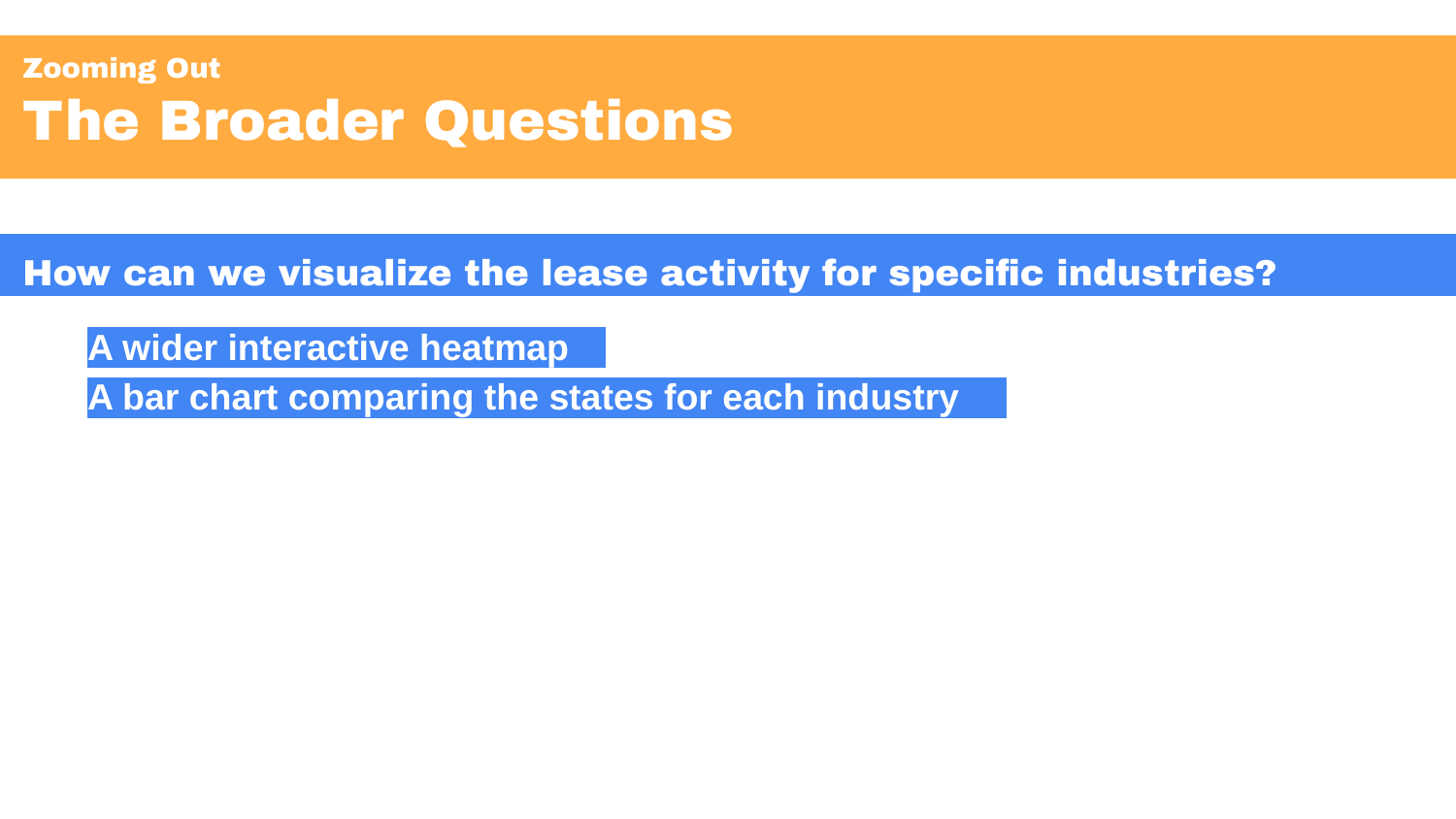

# Zooming Out
The Broader Questions
How can we visualize the lease activity for specific industries?

A wider interactive heatmap
A bar chart comparing the states for each industry